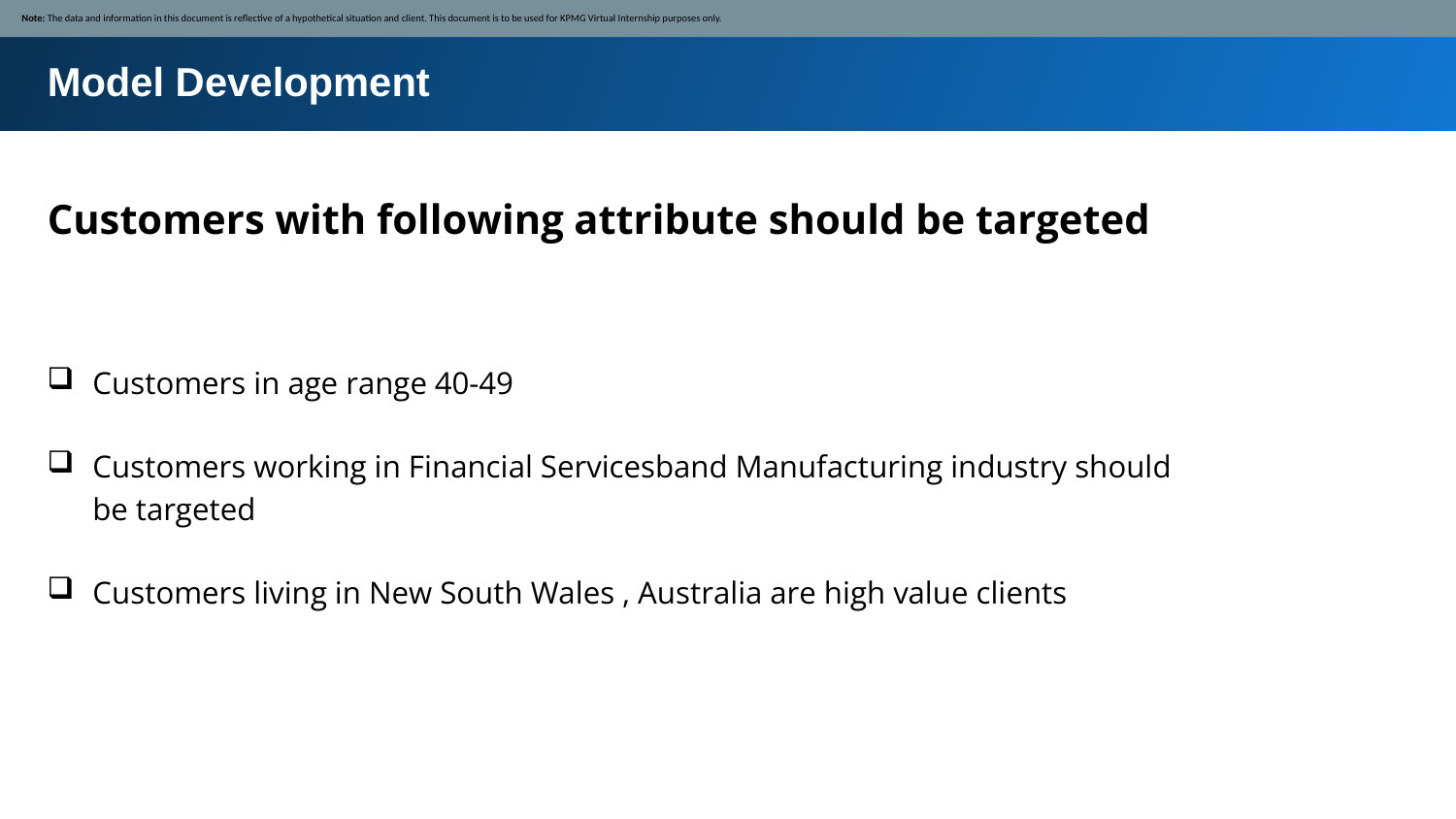

Note: The data and information in this document is reflective of a hypothetical situation and client. This document is to be used for KPMG Virtual Internship purposes only.
Model Development
Customers with following attribute should be targeted

Customers in age range 40-49

Customers working in Financial Servicesband Manufacturing industry should be targeted

Customers living in New South Wales , Australia are high value clients